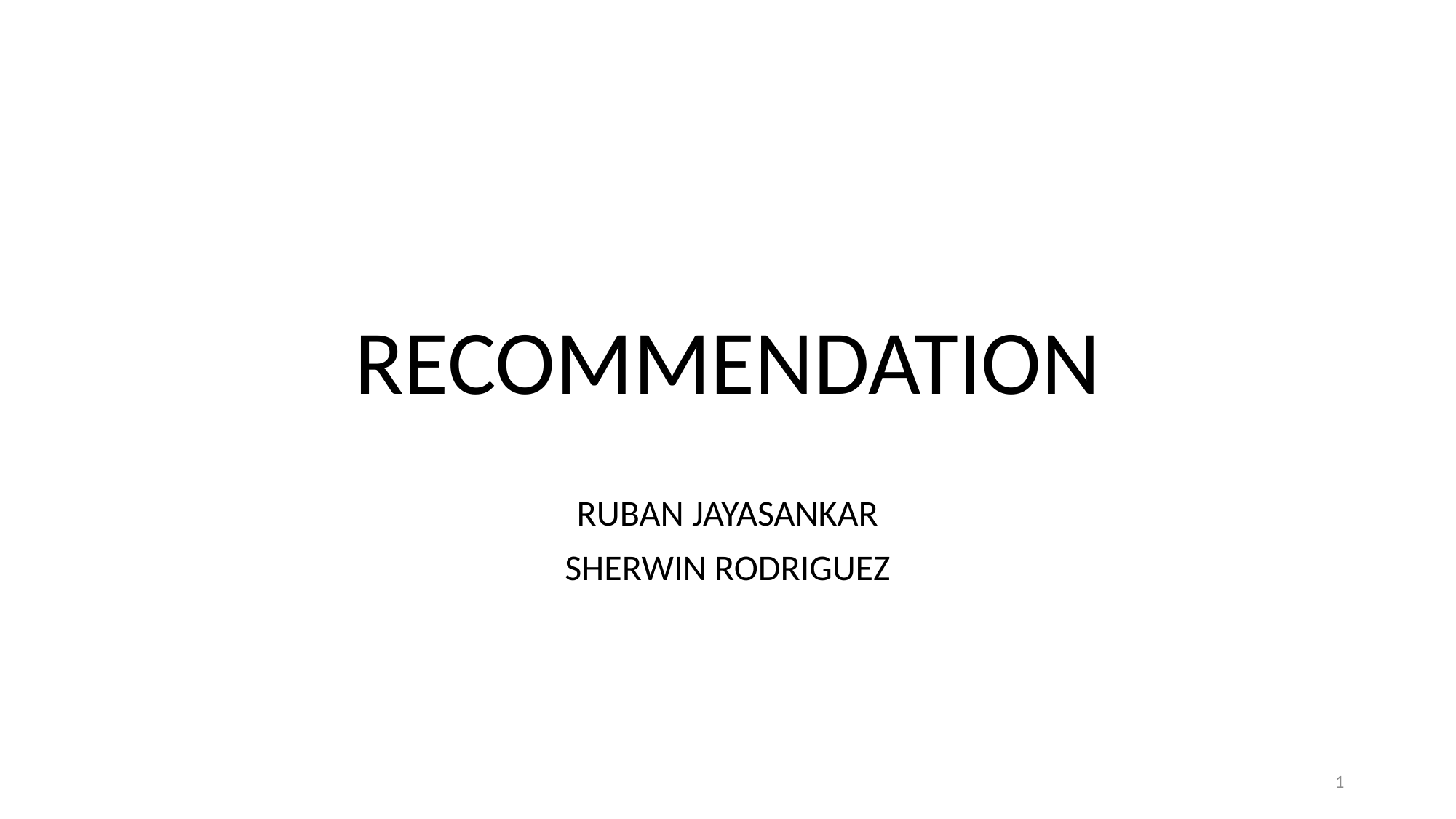

# RECOMMENDATION

RUBAN JAYASANKAR
SHERWIN RODRIGUEZ
1